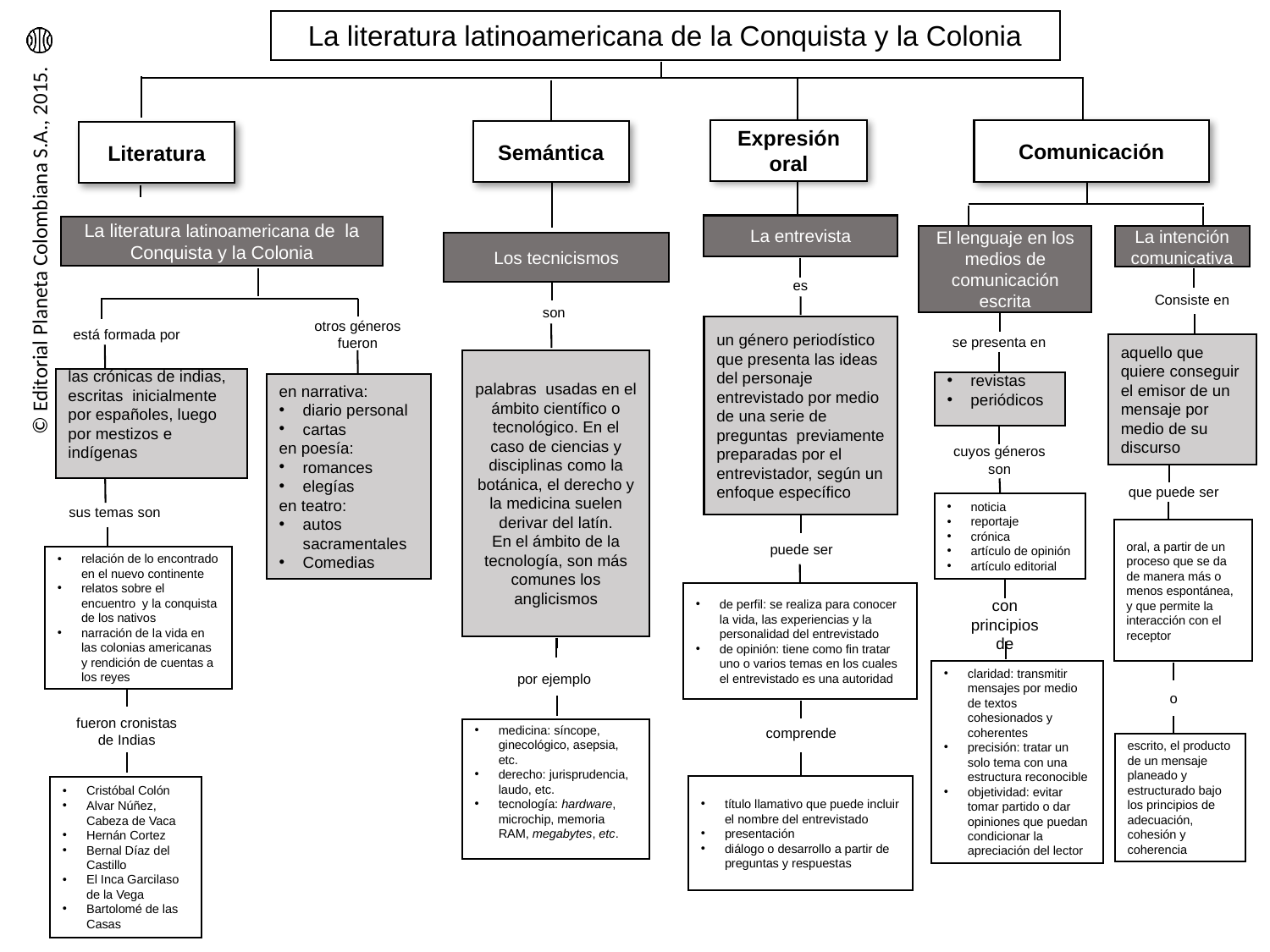

La literatura latinoamericana de la Conquista y la Colonia

Expresión oral
Comunicación
Semántica
Literatura
La entrevista
La literatura latinoamericana de  la Conquista y la Colonia
La intención comunicativa
El lenguaje en los medios de comunicación escrita
Los tecnicismos
es
Consiste en
son
otros géneros fueron
un género periodístico que presenta las ideas del personaje entrevistado por medio de una serie de preguntas  previamente preparadas por el entrevistador, según un enfoque específico
está formada por
se presenta en
aquello que quiere conseguir el emisor de un mensaje por medio de su discurso
palabras  usadas en el ámbito científico o tecnológico. En el caso de ciencias y disciplinas como la botánica, el derecho y la medicina suelen derivar del latín.
En el ámbito de la tecnología, son más comunes los anglicismos
las crónicas de indias, escritas  inicialmente por españoles, luego por mestizos e indígenas

revistas
periódicos

en narrativa:
diario personal
cartas
en poesía:
romances
elegías
en teatro:
autos sacramentales
Comedias
cuyos géneros son
que puede ser
noticia
reportaje
crónica
artículo de opinión
artículo editorial
sus temas son
oral, a partir de un proceso que se da de manera más o menos espontánea, y que permite la interacción con el receptor
puede ser
relación de lo encontrado en el nuevo continente
relatos sobre el encuentro  y la conquista de los nativos
narración de la vida en las colonias americanas y rendición de cuentas a los reyes
de perfil: se realiza para conocer la vida, las experiencias y la personalidad del entrevistado
de opinión: tiene como fin tratar uno o varios temas en los cuales el entrevistado es una autoridad
con principios de
claridad: transmitir mensajes por medio de textos cohesionados y coherentes
precisión: tratar un solo tema con una estructura reconocible
objetividad: evitar tomar partido o dar opiniones que puedan condicionar la apreciación del lector
 por ejemplo
o
fueron cronistas de Indias
comprende
medicina: síncope, ginecológico, asepsia, etc.
derecho: jurisprudencia, laudo, etc.
tecnología: hardware, microchip, memoria RAM, megabytes, etc.

escrito, el producto de un mensaje planeado y estructurado bajo los principios de adecuación, cohesión y coherencia
título llamativo que puede incluir el nombre del entrevistado
presentación
diálogo o desarrollo a partir de preguntas y respuestas
Cristóbal Colón
Alvar Núñez, Cabeza de Vaca
Hernán Cortez
Bernal Díaz del Castillo
El Inca Garcilaso de la Vega
Bartolomé de las Casas